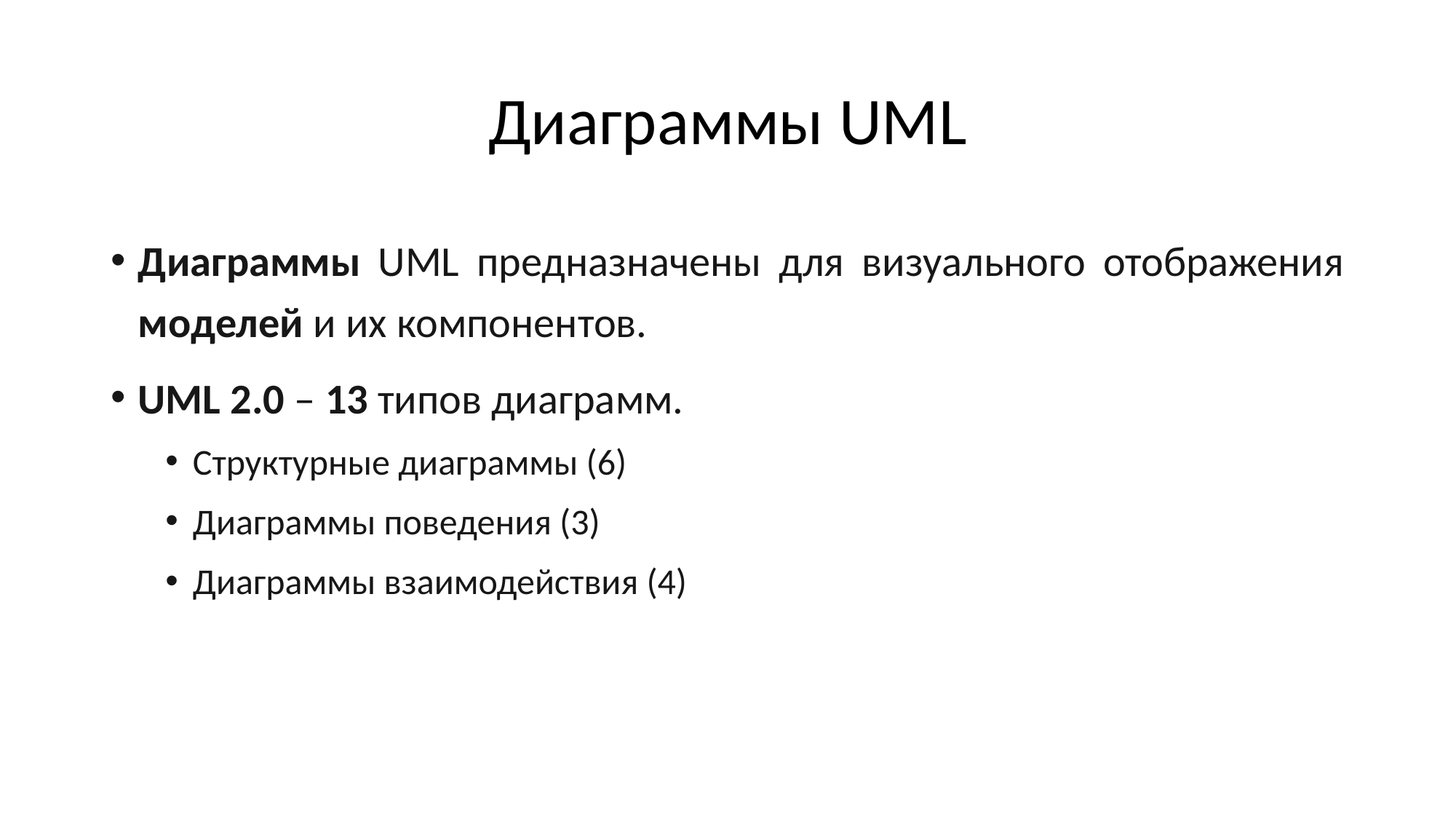

# Диаграммы UML
Диаграммы UML предназначены для визуального отображения моделей и их компонентов.
UML 2.0 – 13 типов диаграмм.
Структурные диаграммы (6)
Диаграммы поведения (3)
Диаграммы взаимодействия (4)